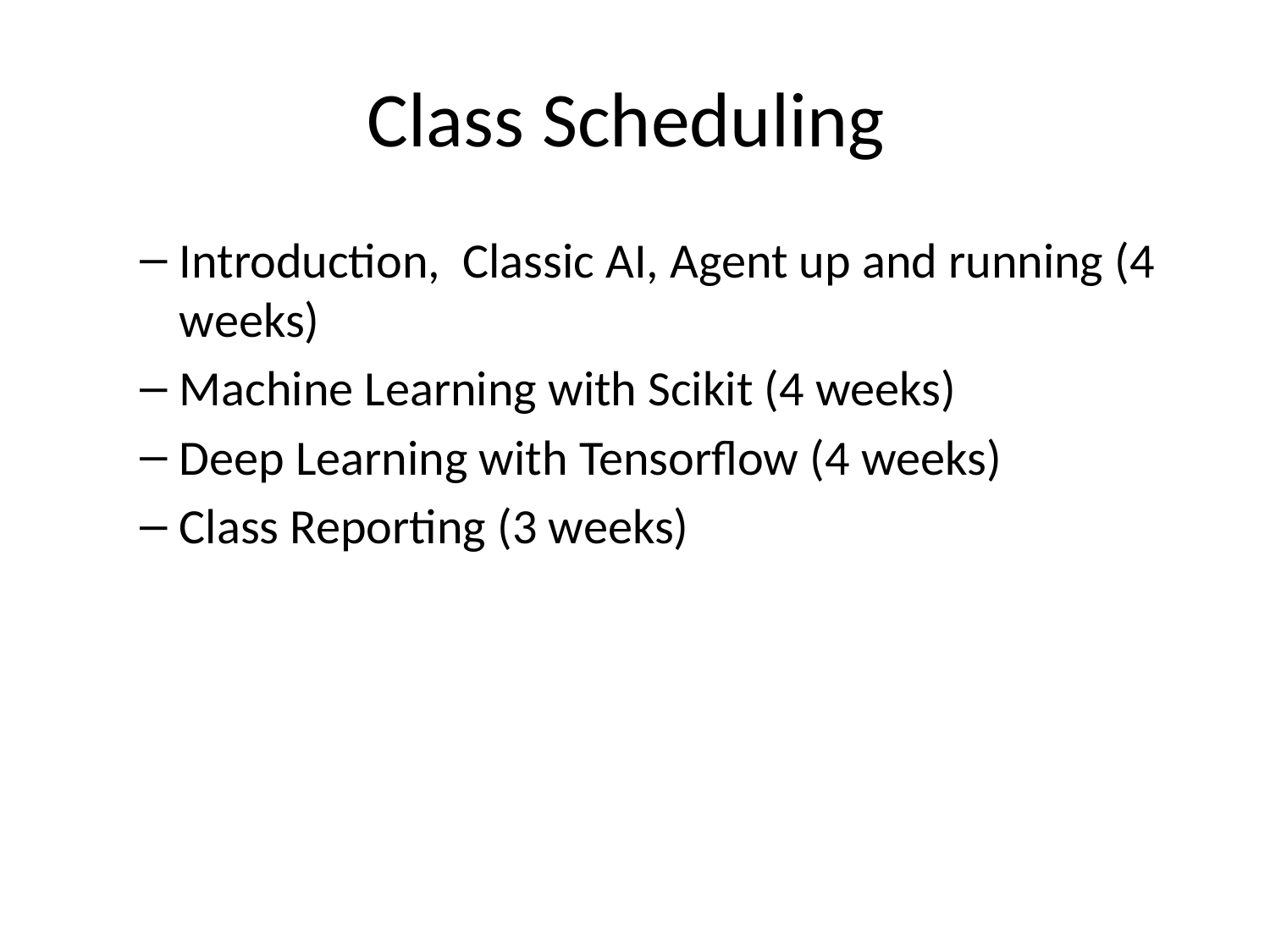

# Class Scheduling
Introduction,  Classic AI, Agent up and running (4 weeks)
Machine Learning with Scikit (4 weeks)
Deep Learning with Tensorflow (4 weeks)
Class Reporting (3 weeks)